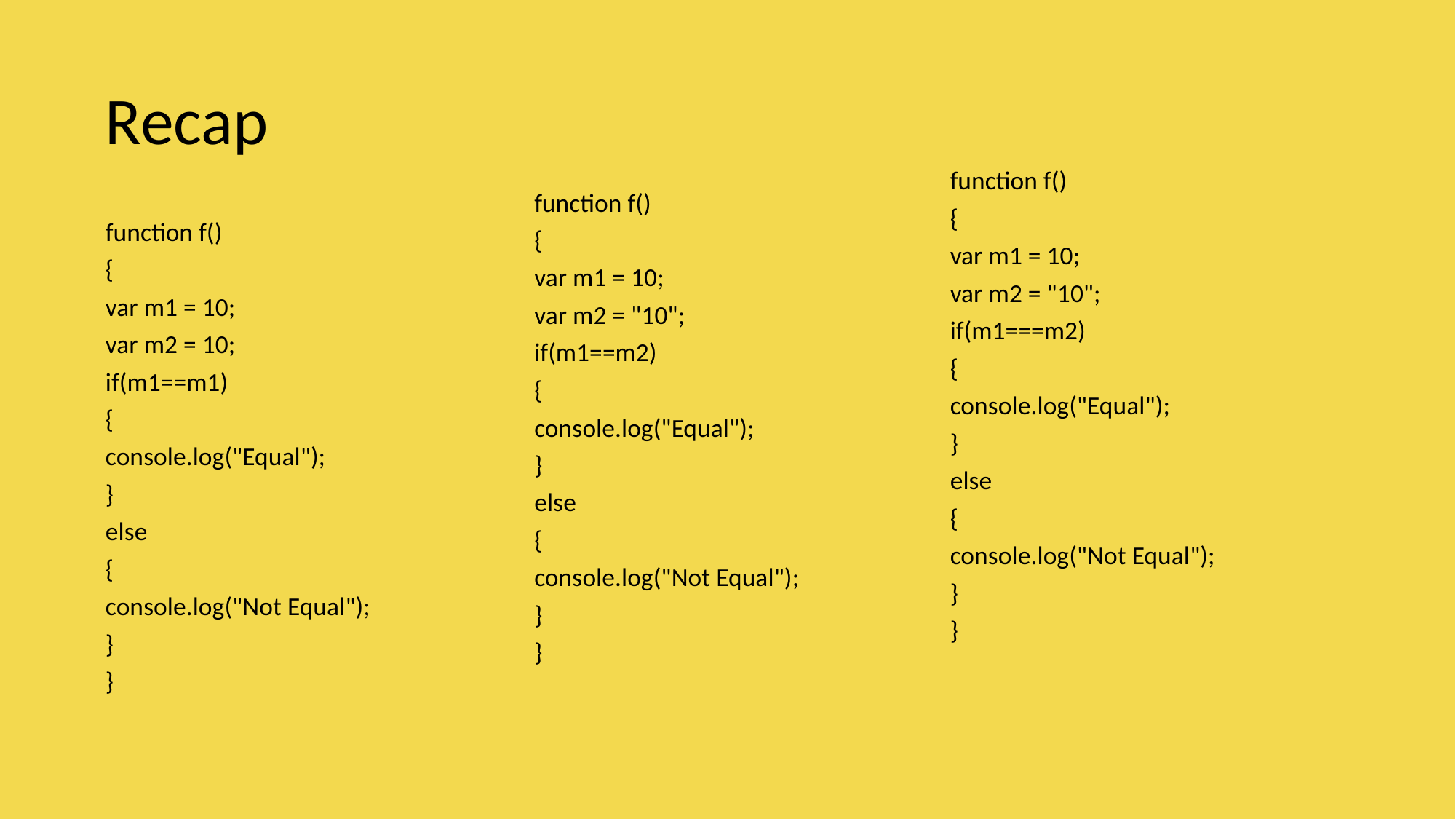

# Recap
function f()
{
var m1 = 10;
var m2 = "10";
if(m1===m2)
{
console.log("Equal");
}
else
{
console.log("Not Equal");
}
}
function f()
{
var m1 = 10;
var m2 = "10";
if(m1==m2)
{
console.log("Equal");
}
else
{
console.log("Not Equal");
}
}
function f()
{
var m1 = 10;
var m2 = 10;
if(m1==m1)
{
console.log("Equal");
}
else
{
console.log("Not Equal");
}
}